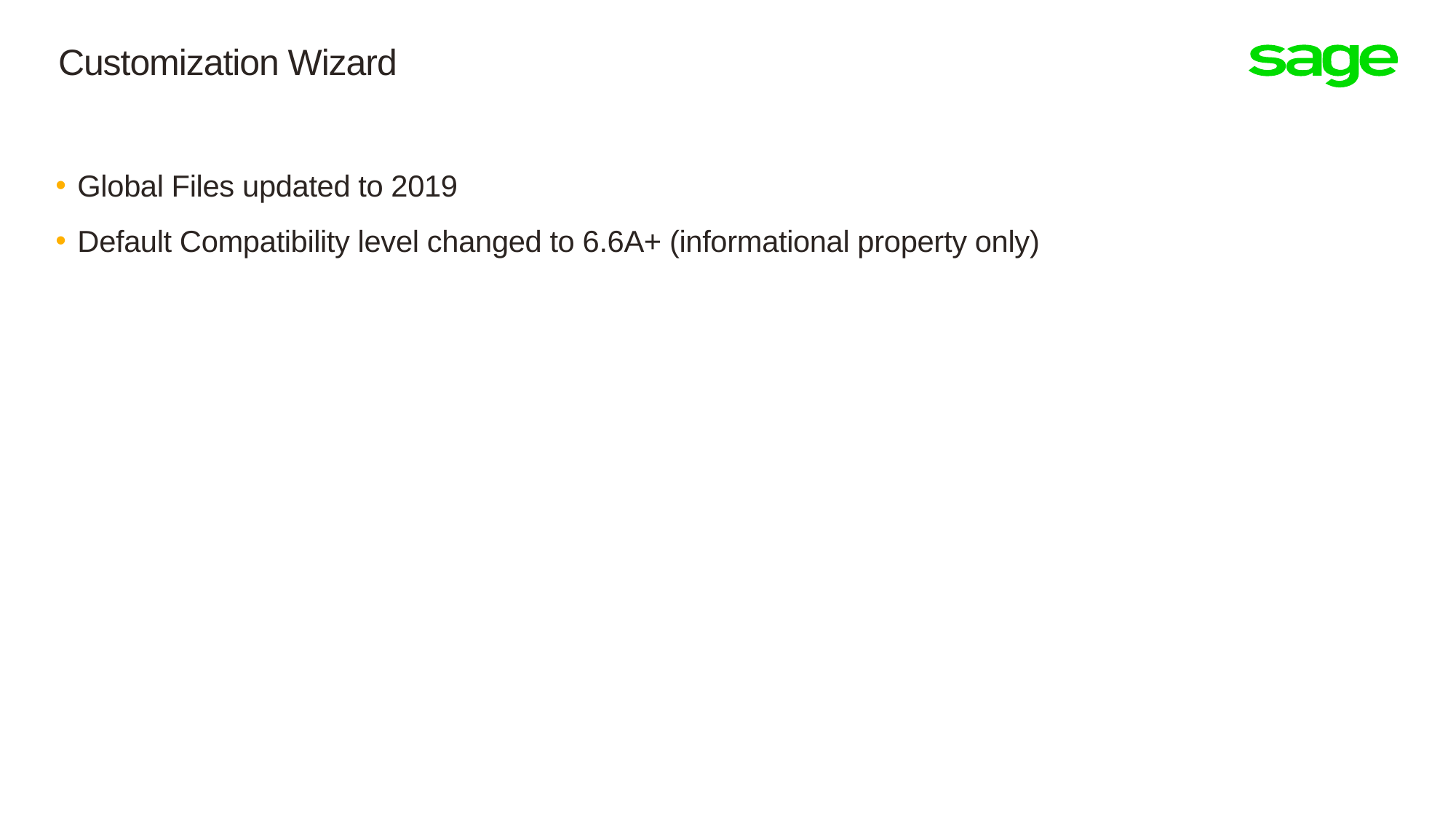

# Customization Wizard
Global Files updated to 2019
Default Compatibility level changed to 6.6A+ (informational property only)